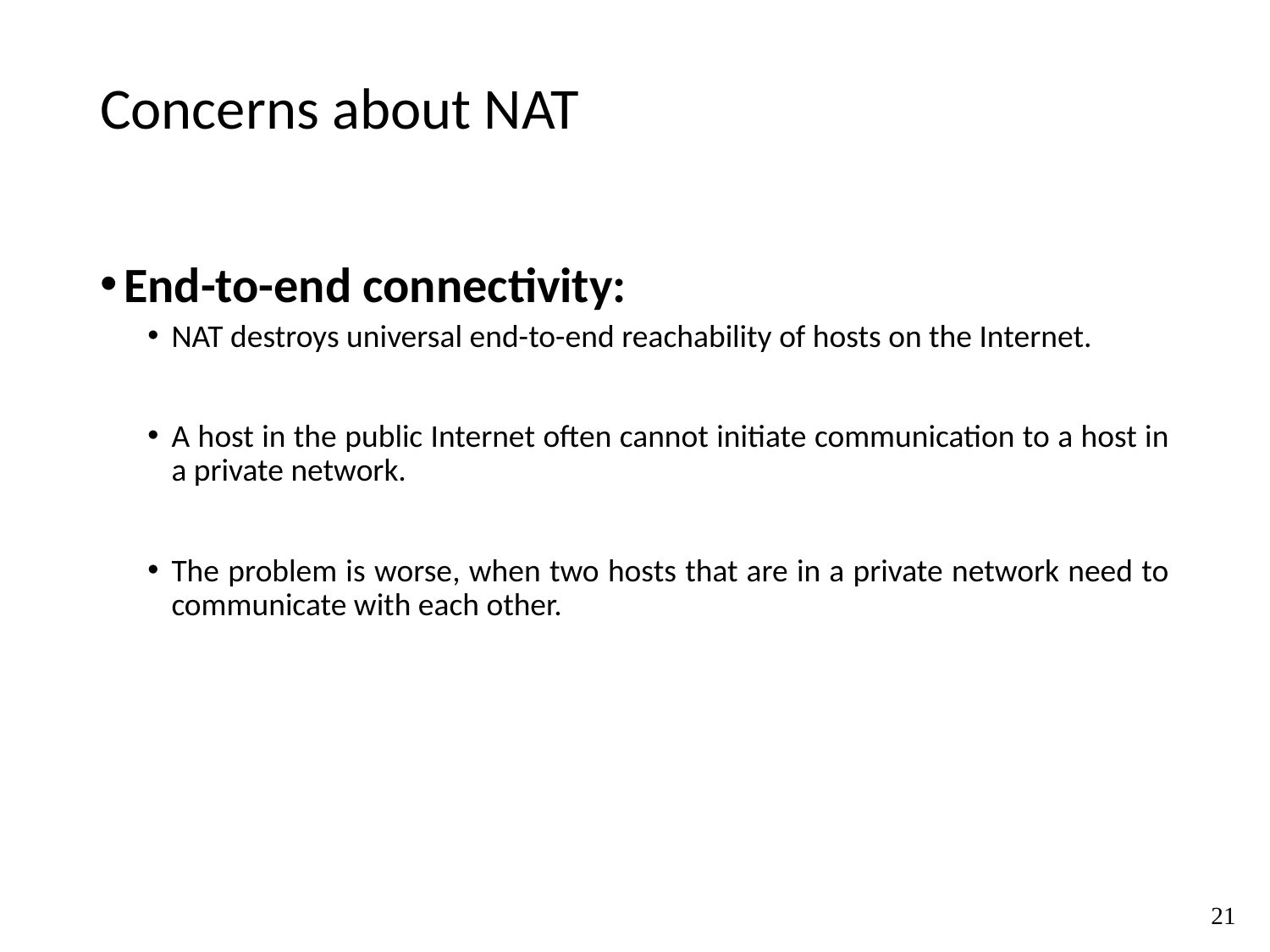

# Concerns about NAT
End-to-end connectivity:
NAT destroys universal end-to-end reachability of hosts on the Internet.

A host in the public Internet often cannot initiate communication to a host in a private network.

The problem is worse, when two hosts that are in a private network need to communicate with each other.
21